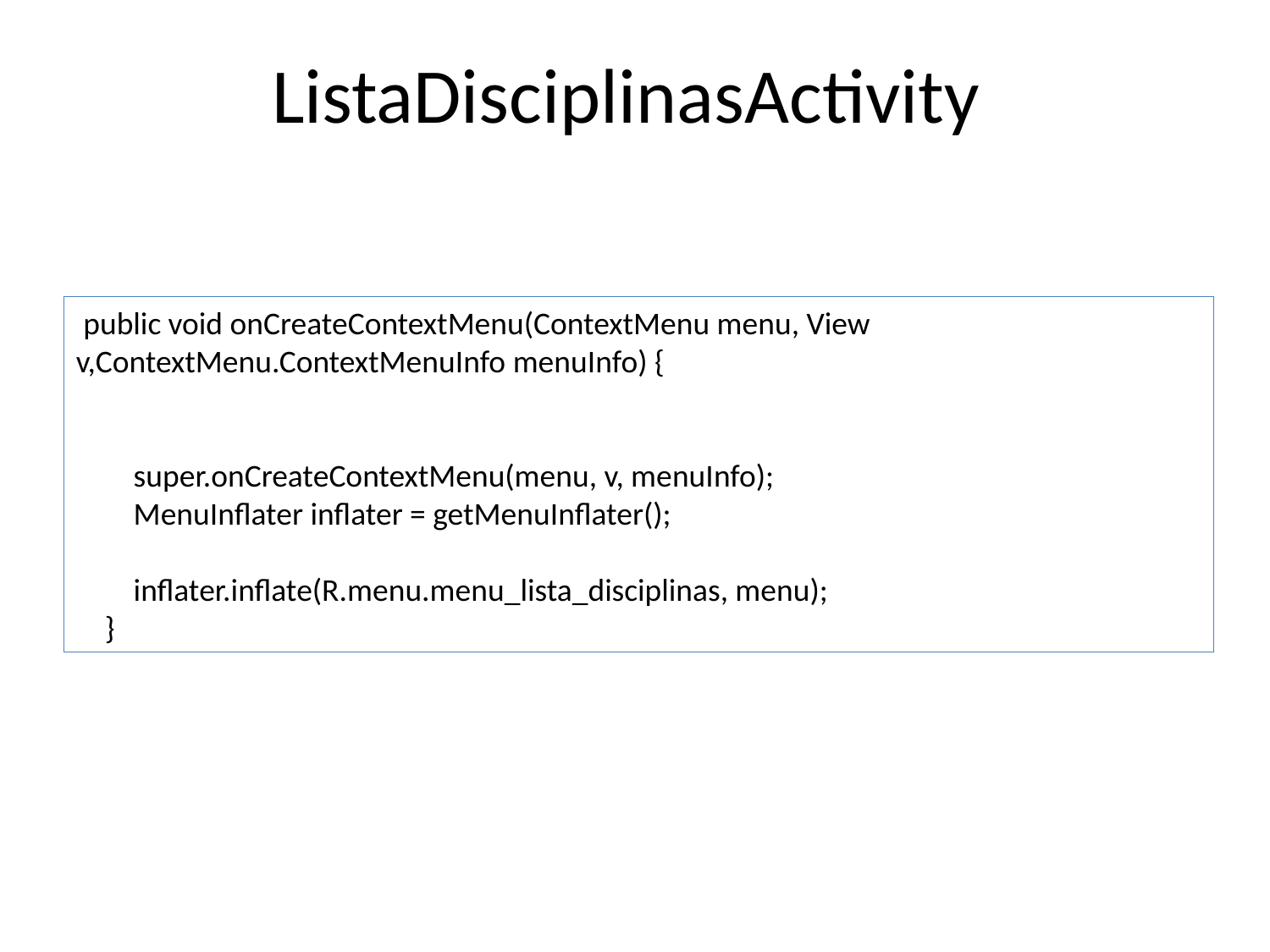

# ListaDisciplinasActivity
 public void onCreateContextMenu(ContextMenu menu, View v,ContextMenu.ContextMenuInfo menuInfo) {

        super.onCreateContextMenu(menu, v, menuInfo);
        MenuInflater inflater = getMenuInflater();

        inflater.inflate(R.menu.menu_lista_disciplinas, menu);
    }